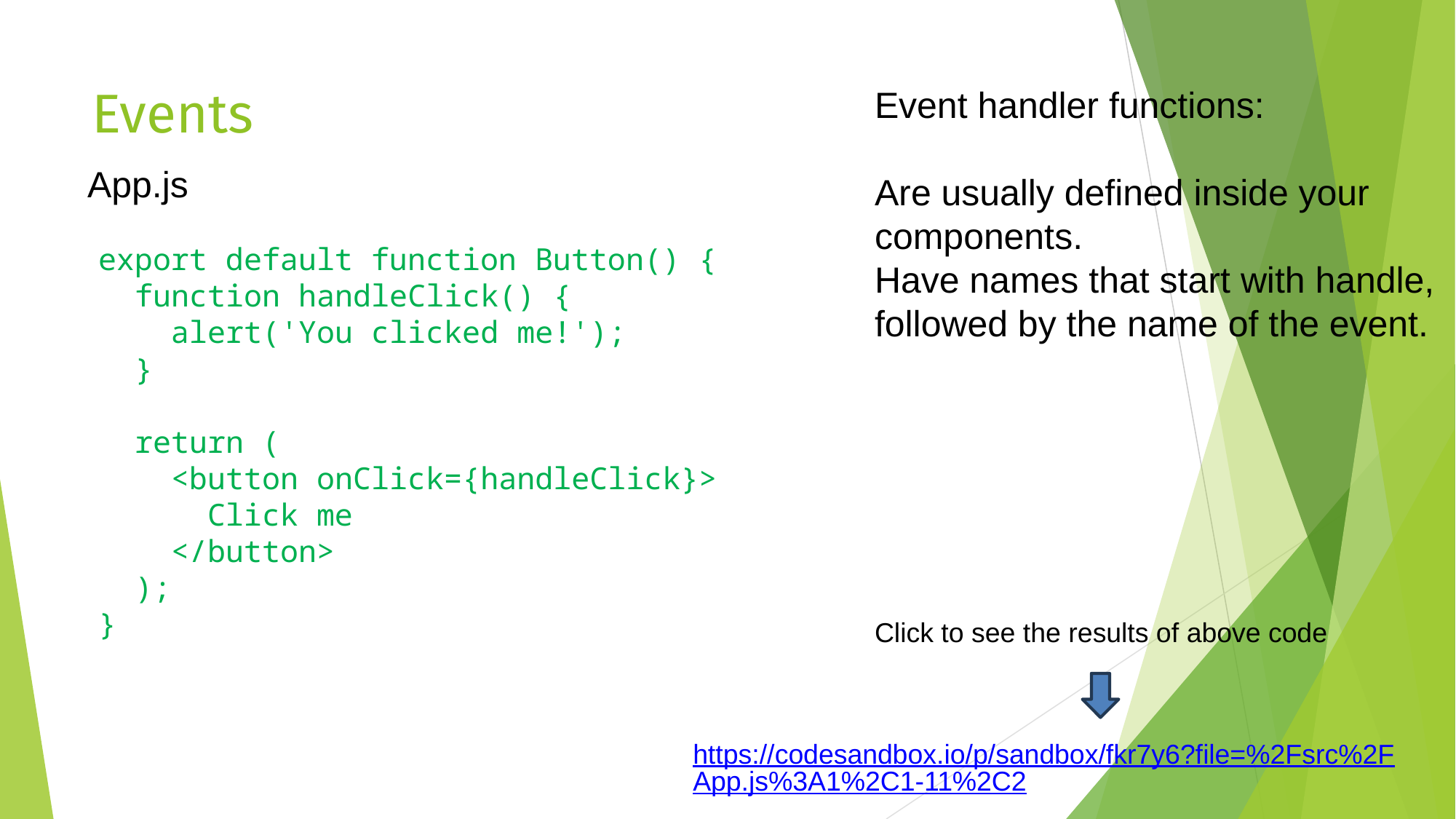

# Events
Event handler functions:

Are usually defined inside your components.
Have names that start with handle, followed by the name of the event.
App.js
export default function Button() {
  function handleClick() {
    alert('You clicked me!');
  }

  return (
    <button onClick={handleClick}>
      Click me
    </button>
  );
}
Click to see the results of above code

https://codesandbox.io/p/sandbox/fkr7y6?file=%2Fsrc%2FApp.js%3A1%2C1-11%2C2